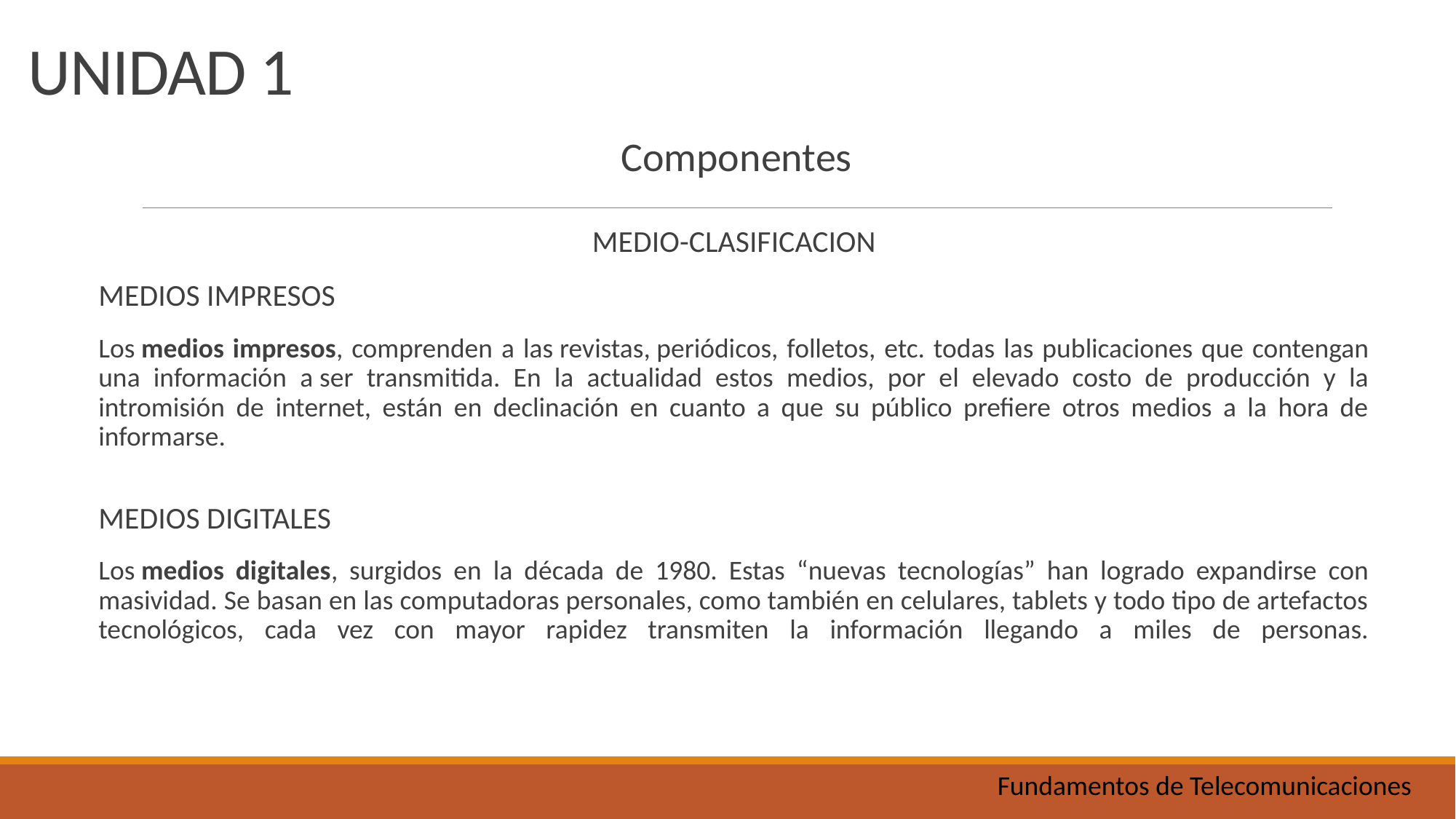

UNIDAD 1
Componentes
MEDIO-CLASIFICACION
MEDIOS IMPRESOS
Los medios impresos, comprenden a las revistas, periódicos, folletos, etc. todas las publicaciones que contengan una información a ser transmitida. En la actualidad estos medios, por el elevado costo de producción y la intromisión de internet, están en declinación en cuanto a que su público prefiere otros medios a la hora de informarse.
MEDIOS DIGITALES
Los medios digitales, surgidos en la década de 1980. Estas “nuevas tecnologías” han logrado expandirse con masividad. Se basan en las computadoras personales, como también en celulares, tablets y todo tipo de artefactos tecnológicos, cada vez con mayor rapidez transmiten la información llegando a miles de personas.
Fundamentos de Telecomunicaciones